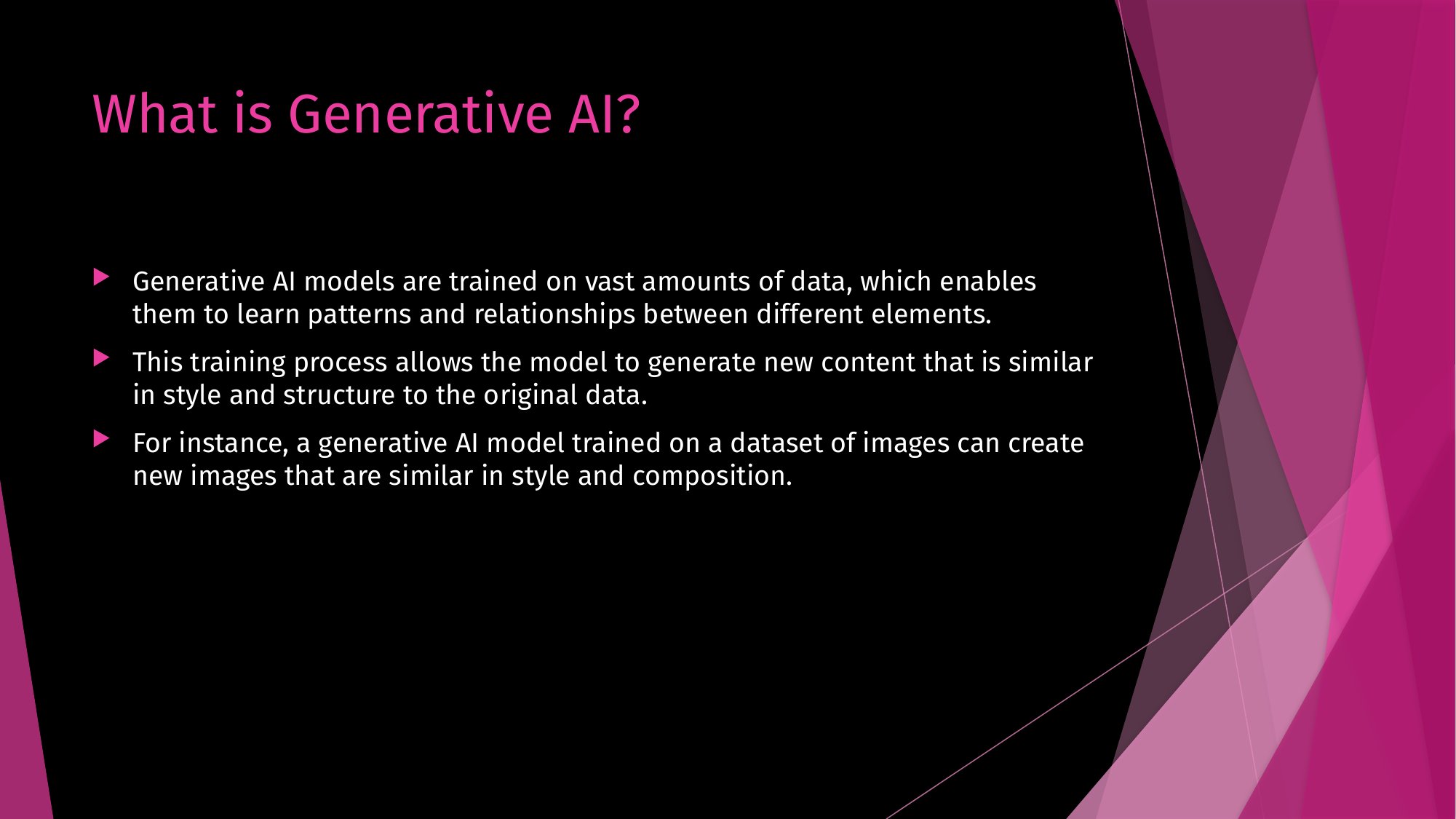

# What is Generative AI?
Generative AI models are trained on vast amounts of data, which enables them to learn patterns and relationships between different elements.
This training process allows the model to generate new content that is similar in style and structure to the original data.
For instance, a generative AI model trained on a dataset of images can create new images that are similar in style and composition.